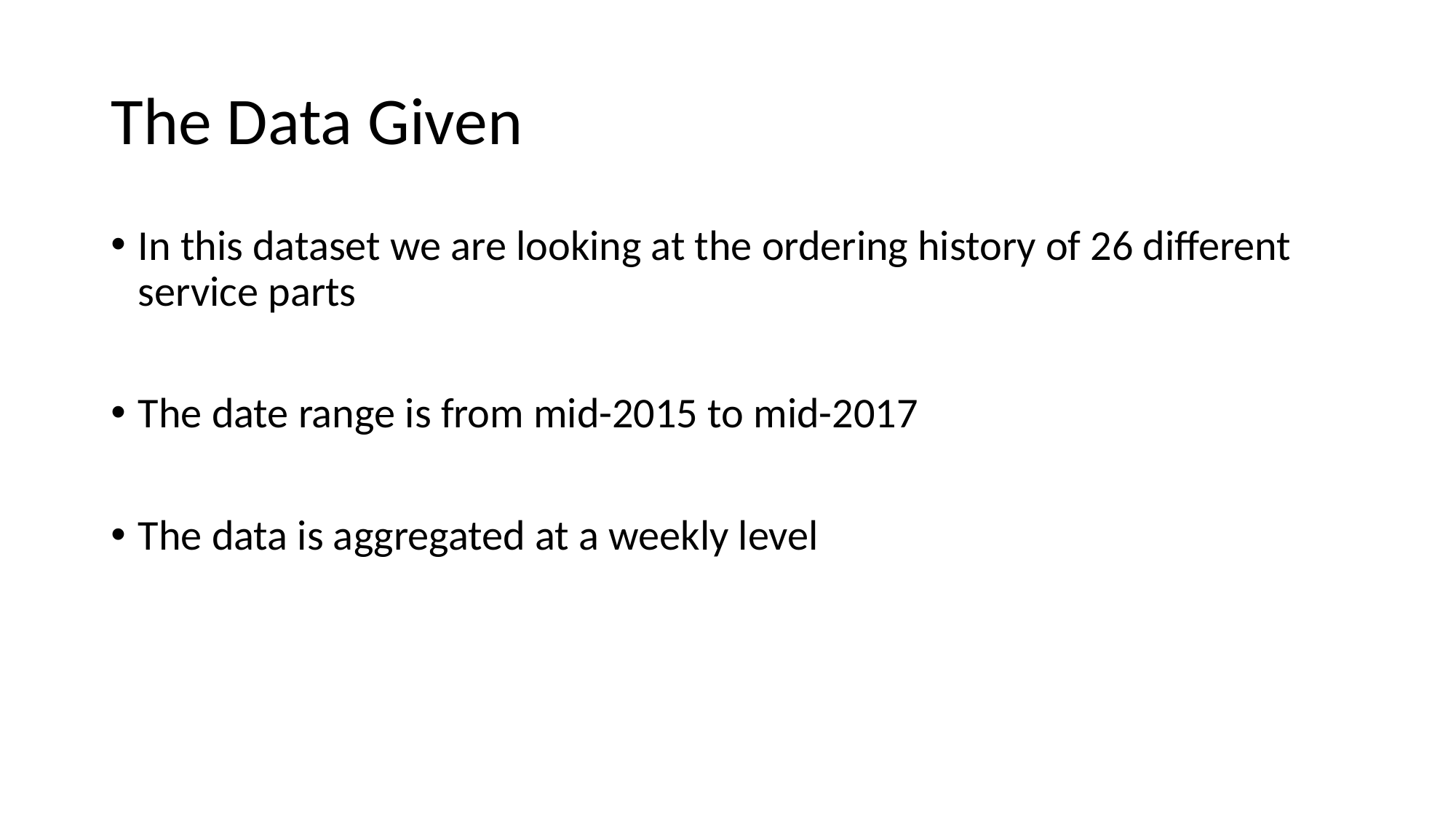

# The Data Given
In this dataset we are looking at the ordering history of 26 different service parts

The date range is from mid-2015 to mid-2017

The data is aggregated at a weekly level